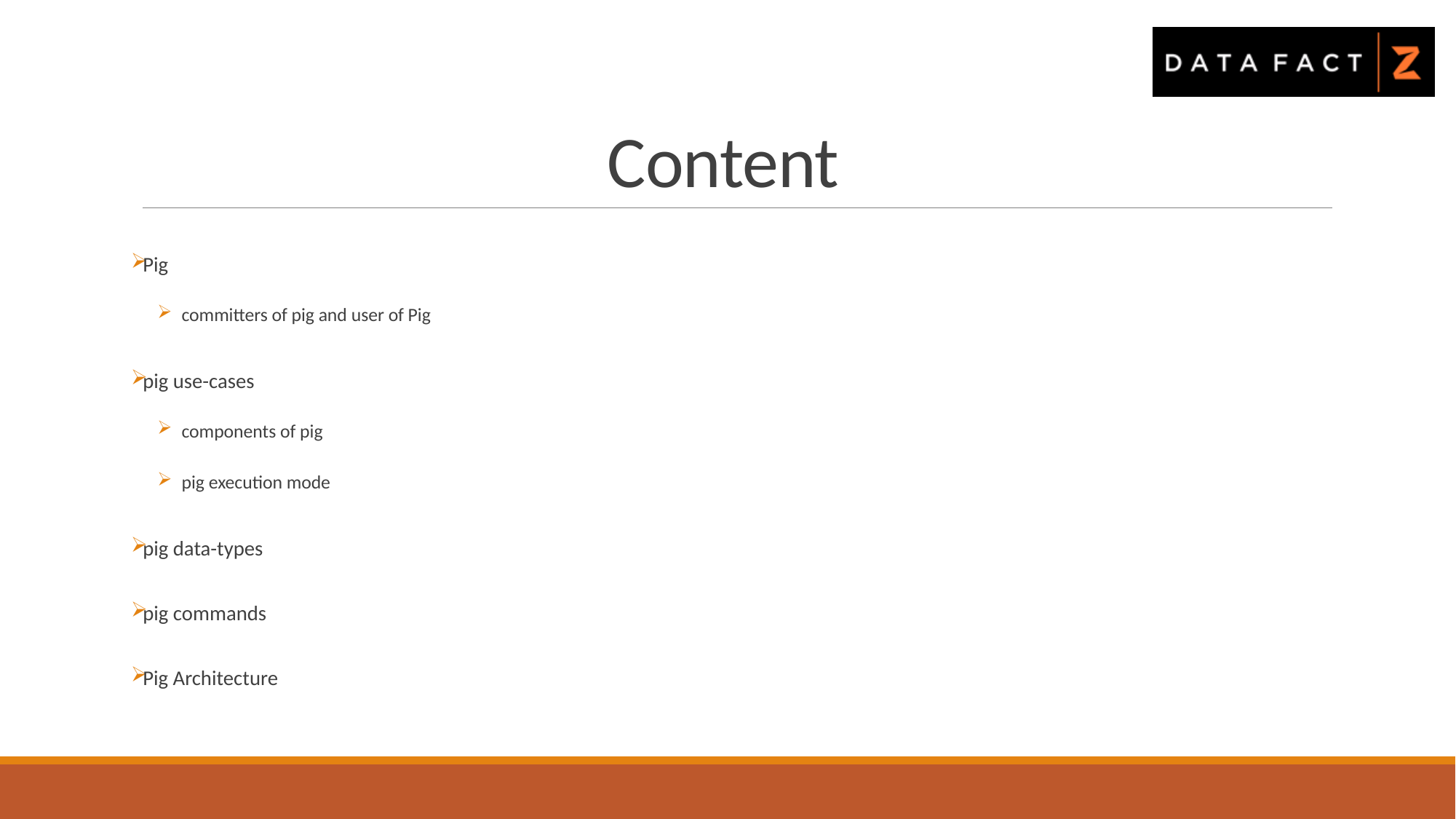

# Content
Pig
committers of pig and user of Pig
pig use-cases
components of pig
pig execution mode
pig data-types
pig commands
Pig Architecture